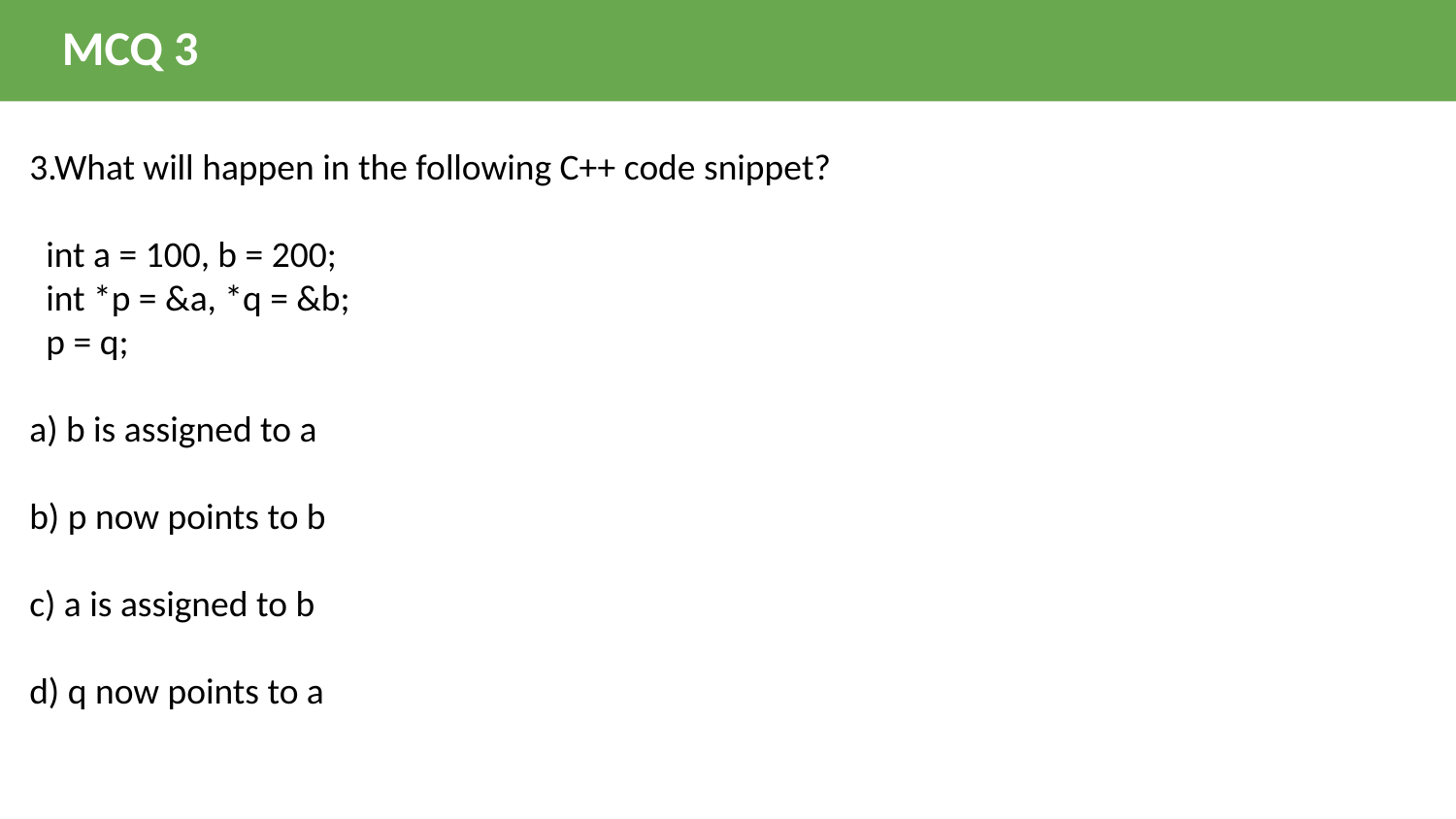

MCQ 3
3.What will happen in the following C++ code snippet?

  int a = 100, b = 200;
  int *p = &a, *q = &b;
  p = q;

a) b is assigned to a
b) p now points to b
c) a is assigned to b
d) q now points to a